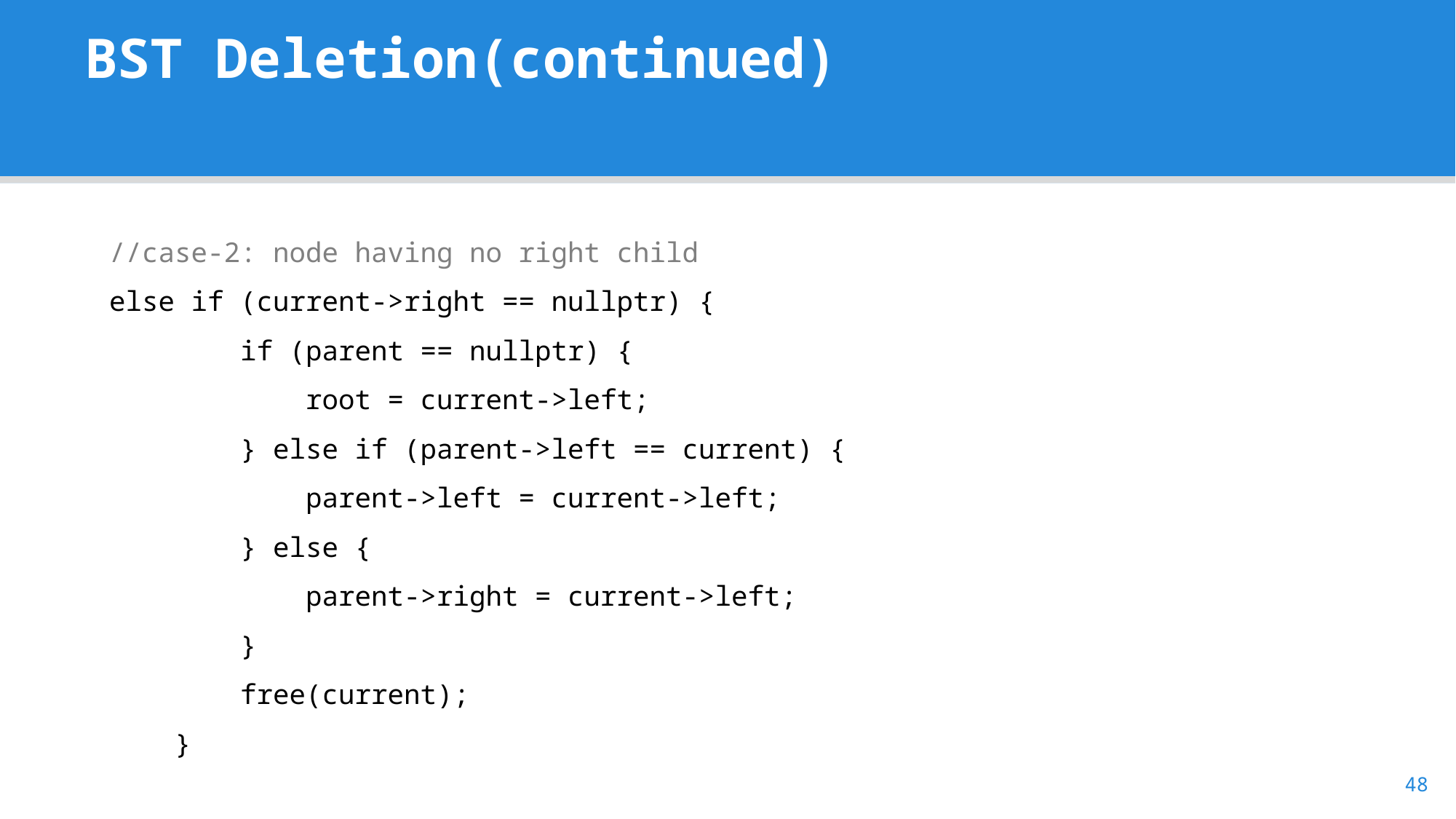

# BST Deletion(continued)
//case-2: node having no right child
else if (current->right == nullptr) {
        if (parent == nullptr) {
            root = current->left;
        } else if (parent->left == current) {
            parent->left = current->left;
        } else {
            parent->right = current->left;
        }
        free(current);
    }
48